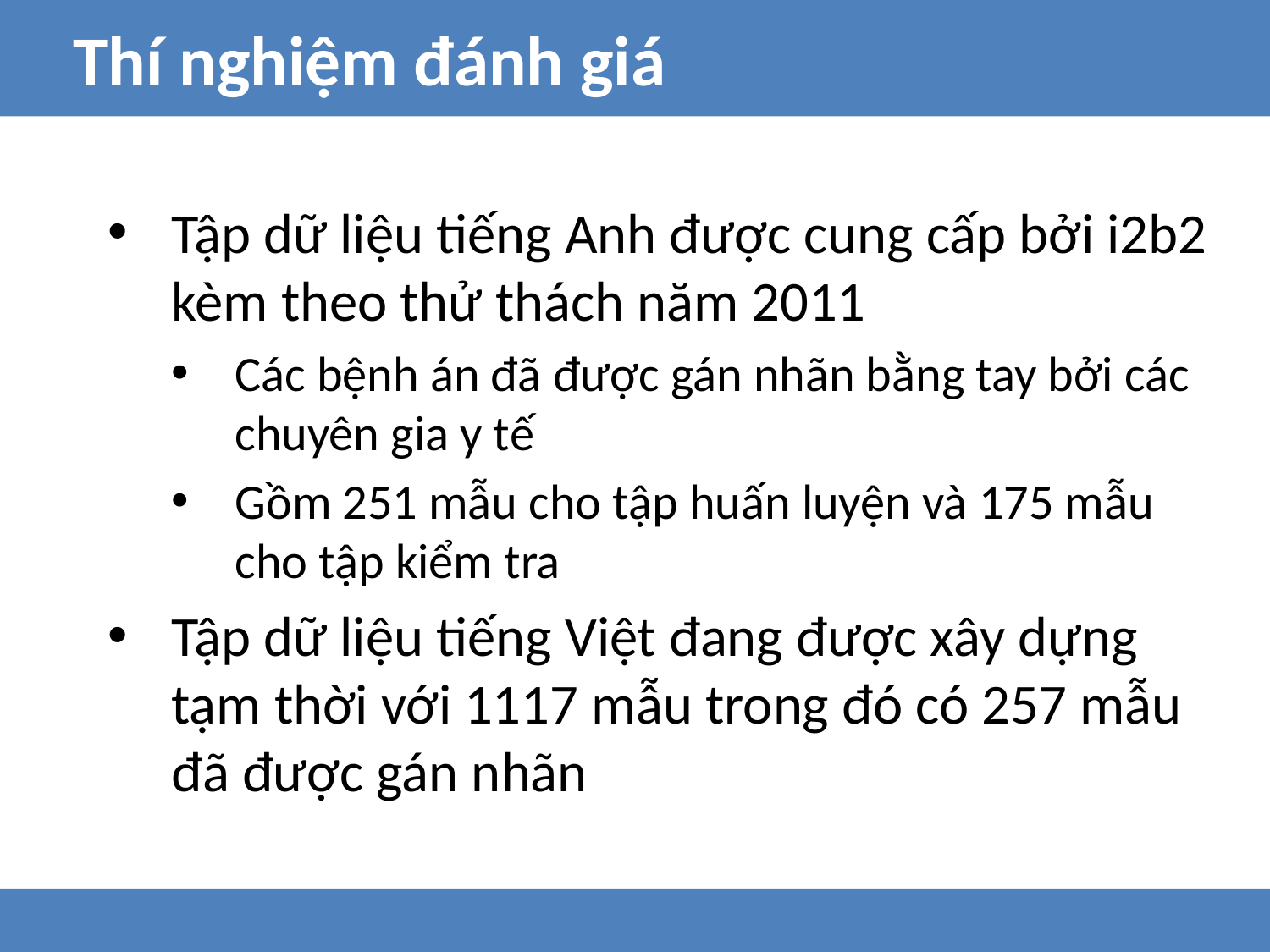

Thí nghiệm đánh giá
Tập dữ liệu tiếng Anh được cung cấp bởi i2b2 kèm theo thử thách năm 2011
Các bệnh án đã được gán nhãn bằng tay bởi các chuyên gia y tế
Gồm 251 mẫu cho tập huấn luyện và 175 mẫu cho tập kiểm tra
Tập dữ liệu tiếng Việt đang được xây dựng tạm thời với 1117 mẫu trong đó có 257 mẫu đã được gán nhãn